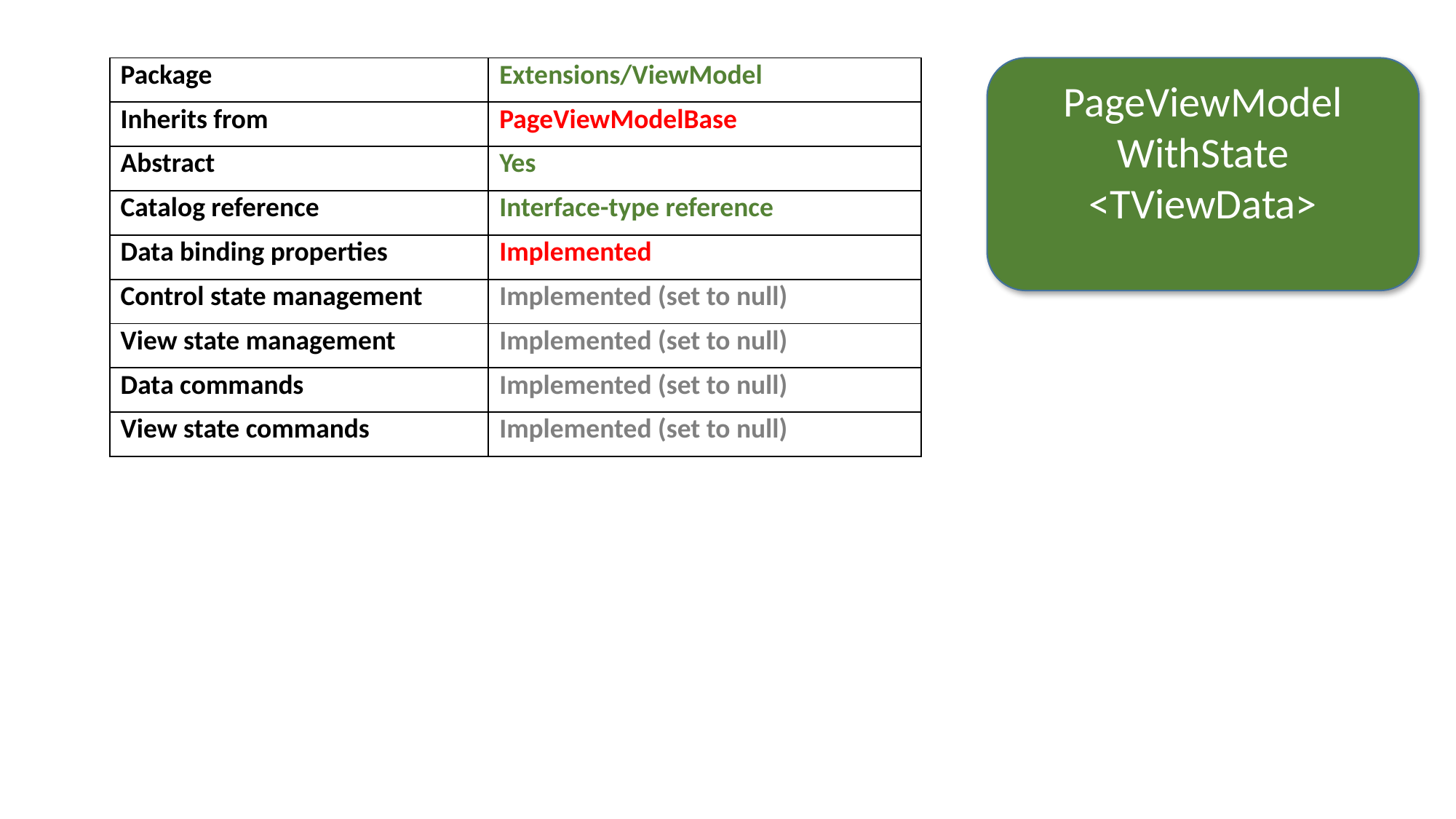

| Package | Extensions/ViewModel |
| --- | --- |
| Inherits from | PageViewModelBase |
| Abstract | Yes |
| Catalog reference | Interface-type reference |
| Data binding properties | Implemented |
| Control state management | Implemented (set to null) |
| View state management | Implemented (set to null) |
| Data commands | Implemented (set to null) |
| View state commands | Implemented (set to null) |
PageViewModel
WithState
<TViewData>